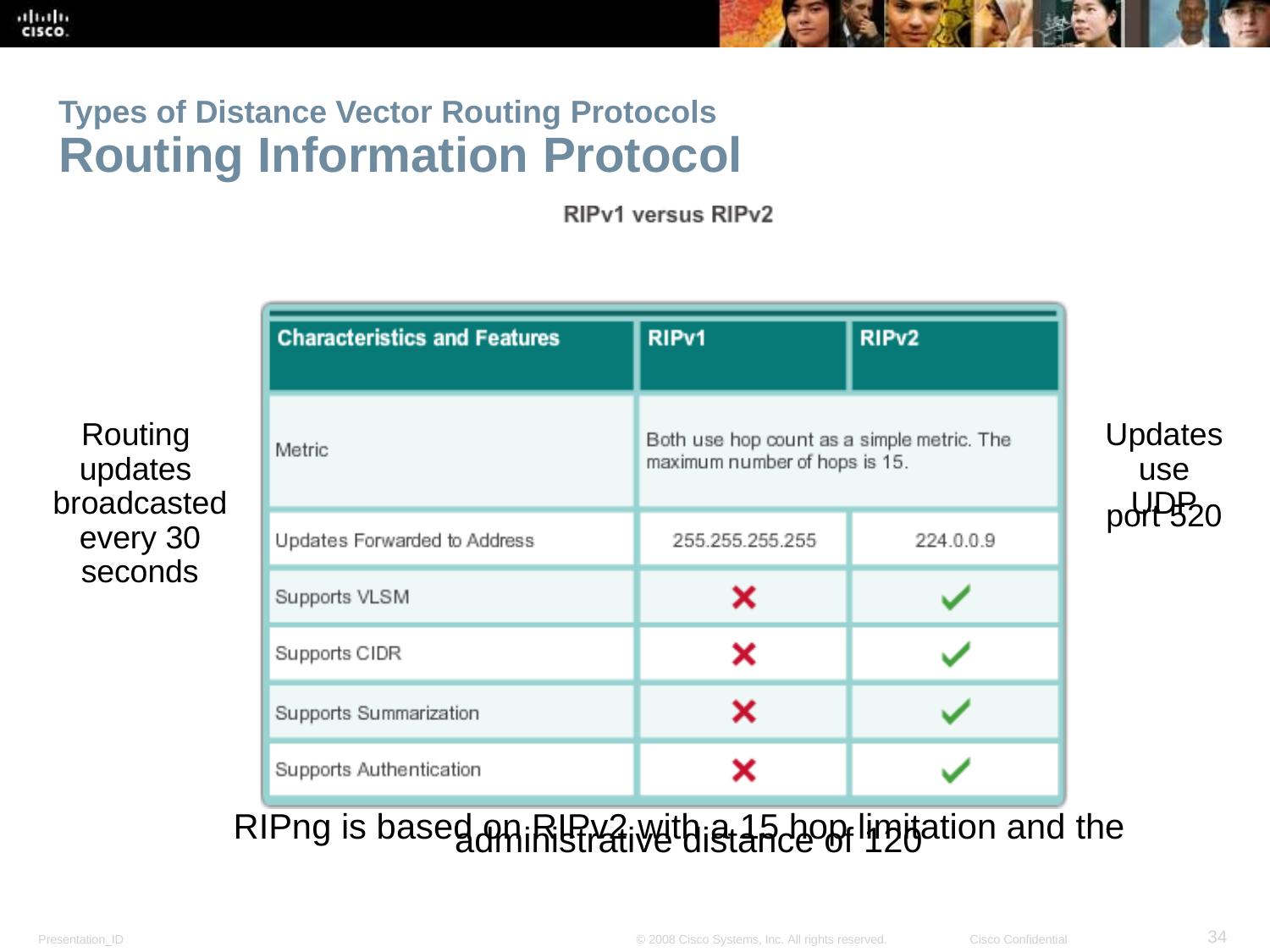

Types of Distance Vector Routing Protocols
Routing Information Protocol

Routing  updates  broadcasted  every 30  seconds
Updates  use  UDP
port 520
RIPng is based on RIPv2 with a 15 hop limitation and the  administrative distance of 120
34
Presentation_ID
© 2008 Cisco Systems, Inc. All rights reserved.
Cisco Confidential